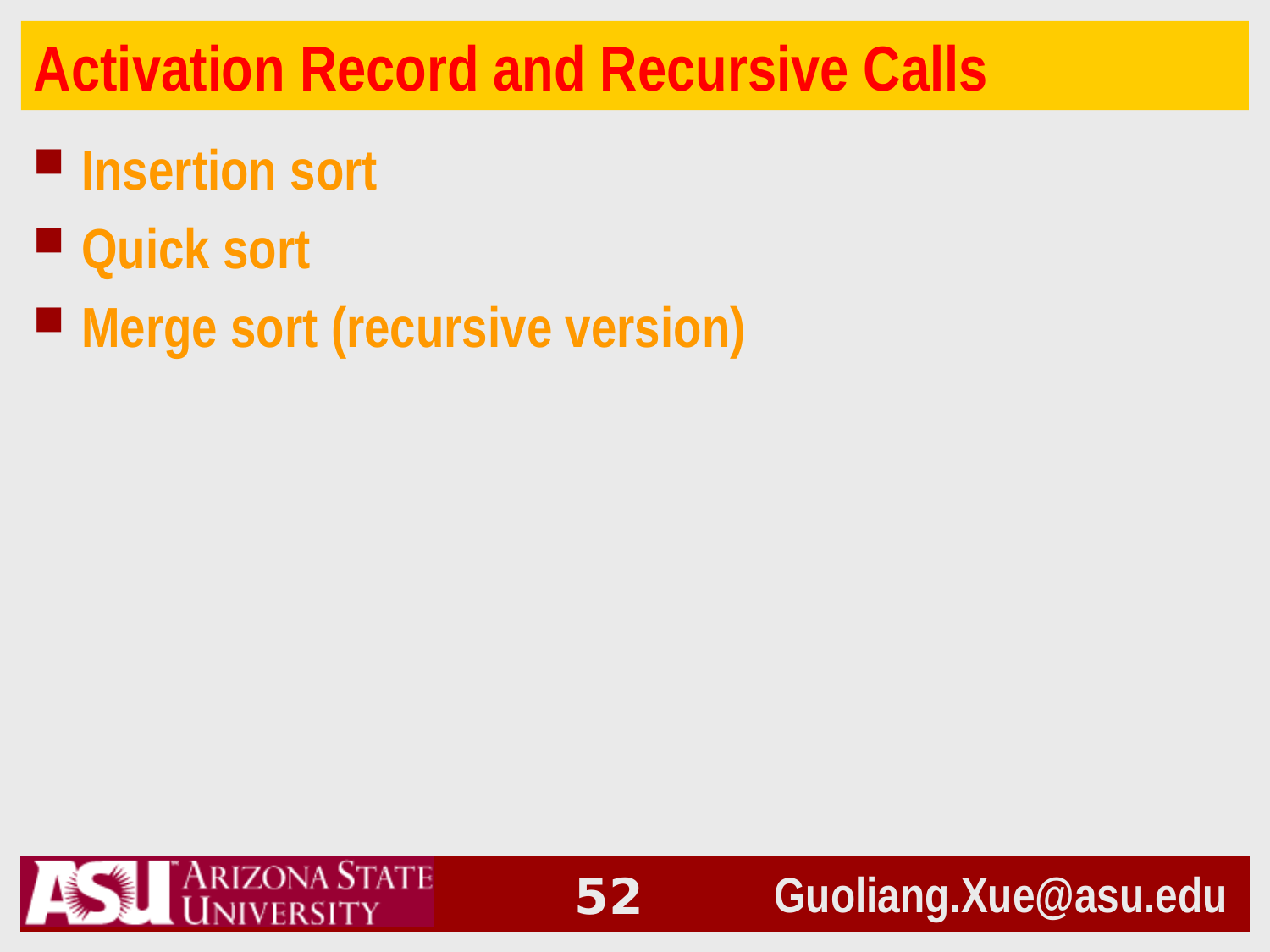

# Activation Record and Recursive Calls
Insertion sort
Quick sort
Merge sort (recursive version)
52